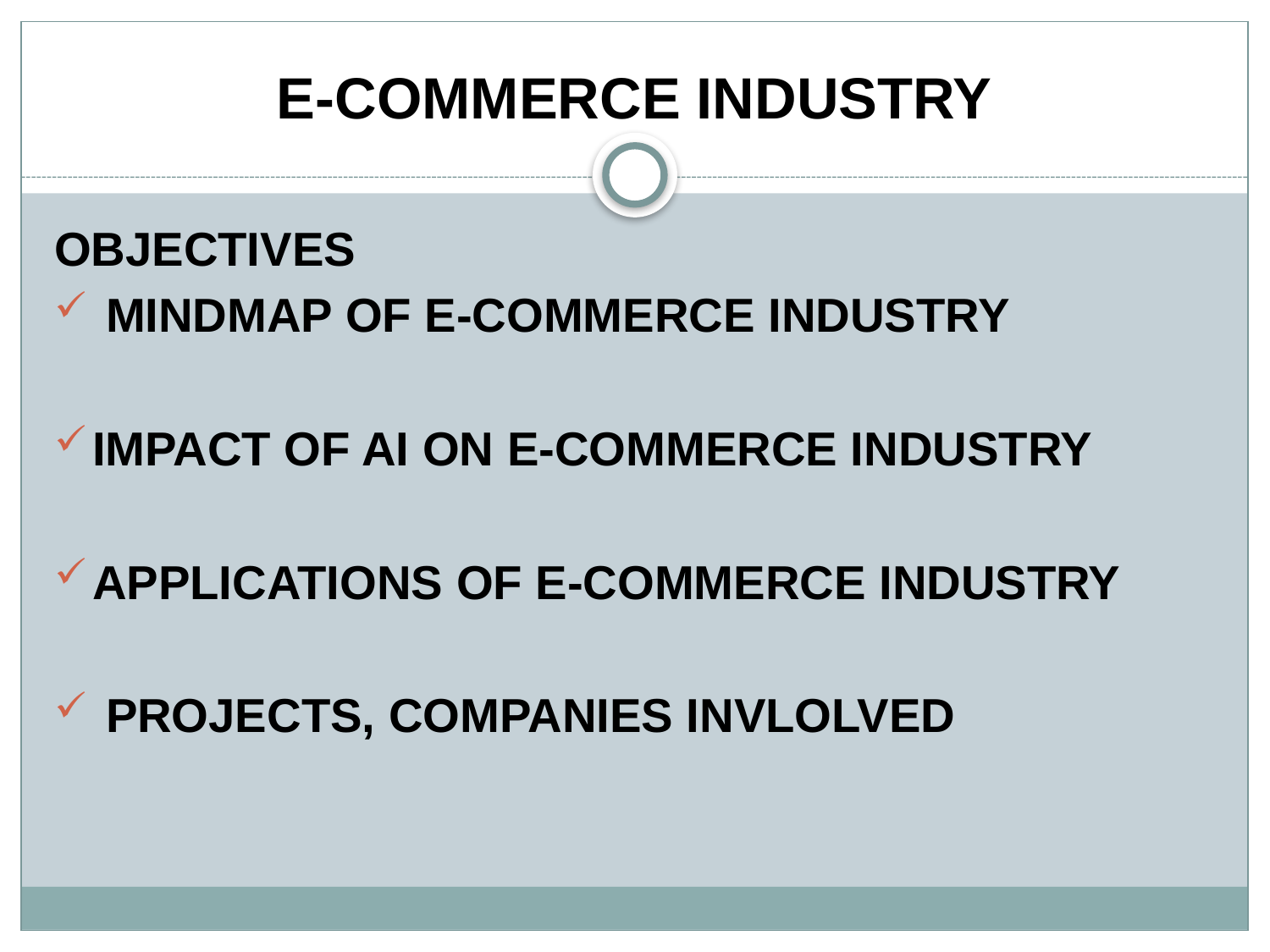

# E-COMMERCE INDUSTRY
OBJECTIVES
 MINDMAP OF E-COMMERCE INDUSTRY

IMPACT OF AI ON E-COMMERCE INDUSTRY

APPLICATIONS OF E-COMMERCE INDUSTRY

 PROJECTS, COMPANIES INVLOLVED